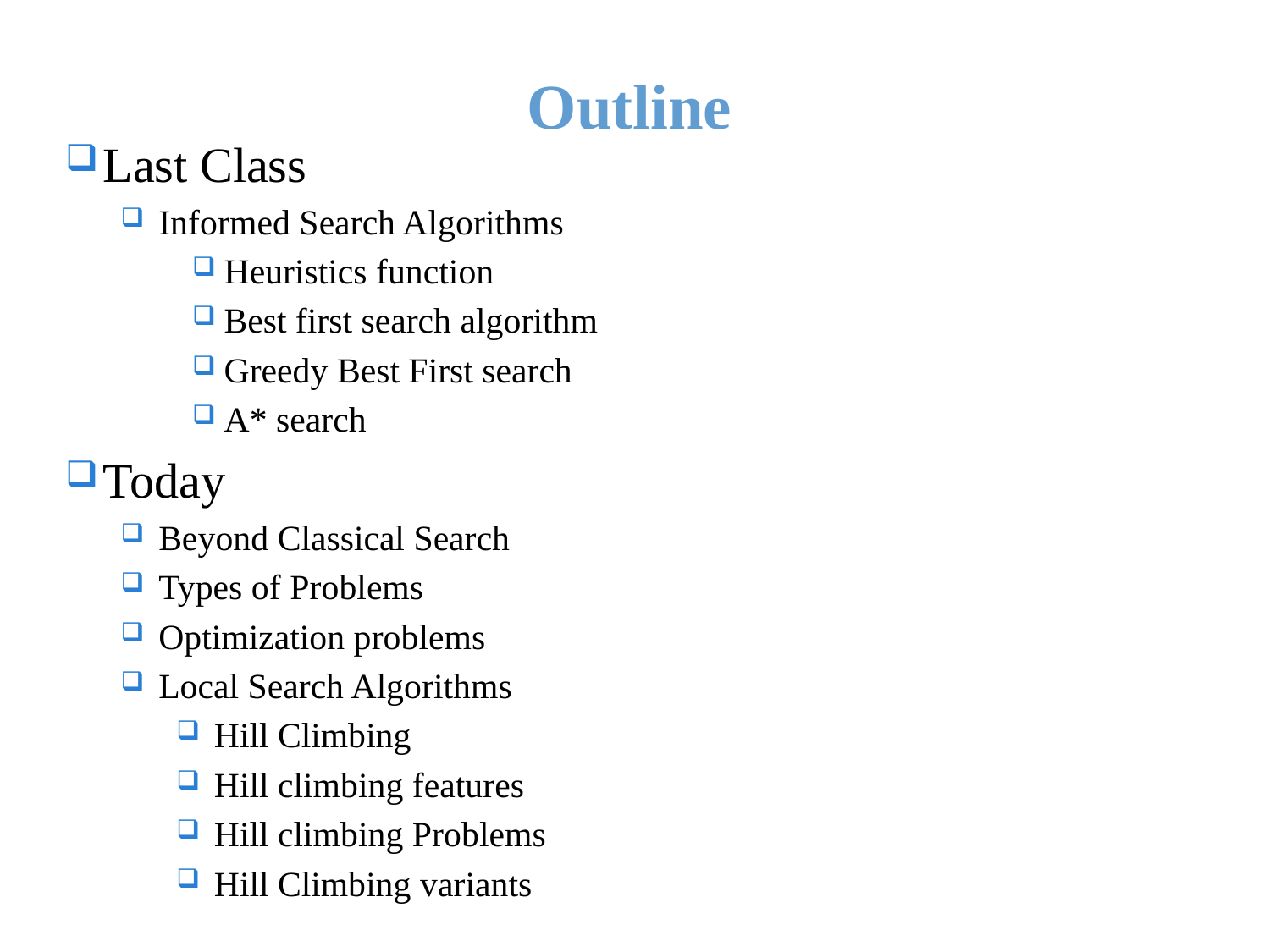

# Outline
Last Class
Informed Search Algorithms
Heuristics function
Best first search algorithm
Greedy Best First search
A* search
Today
Beyond Classical Search
Types of Problems
Optimization problems
Local Search Algorithms
Hill Climbing
Hill climbing features
Hill climbing Problems
Hill Climbing variants